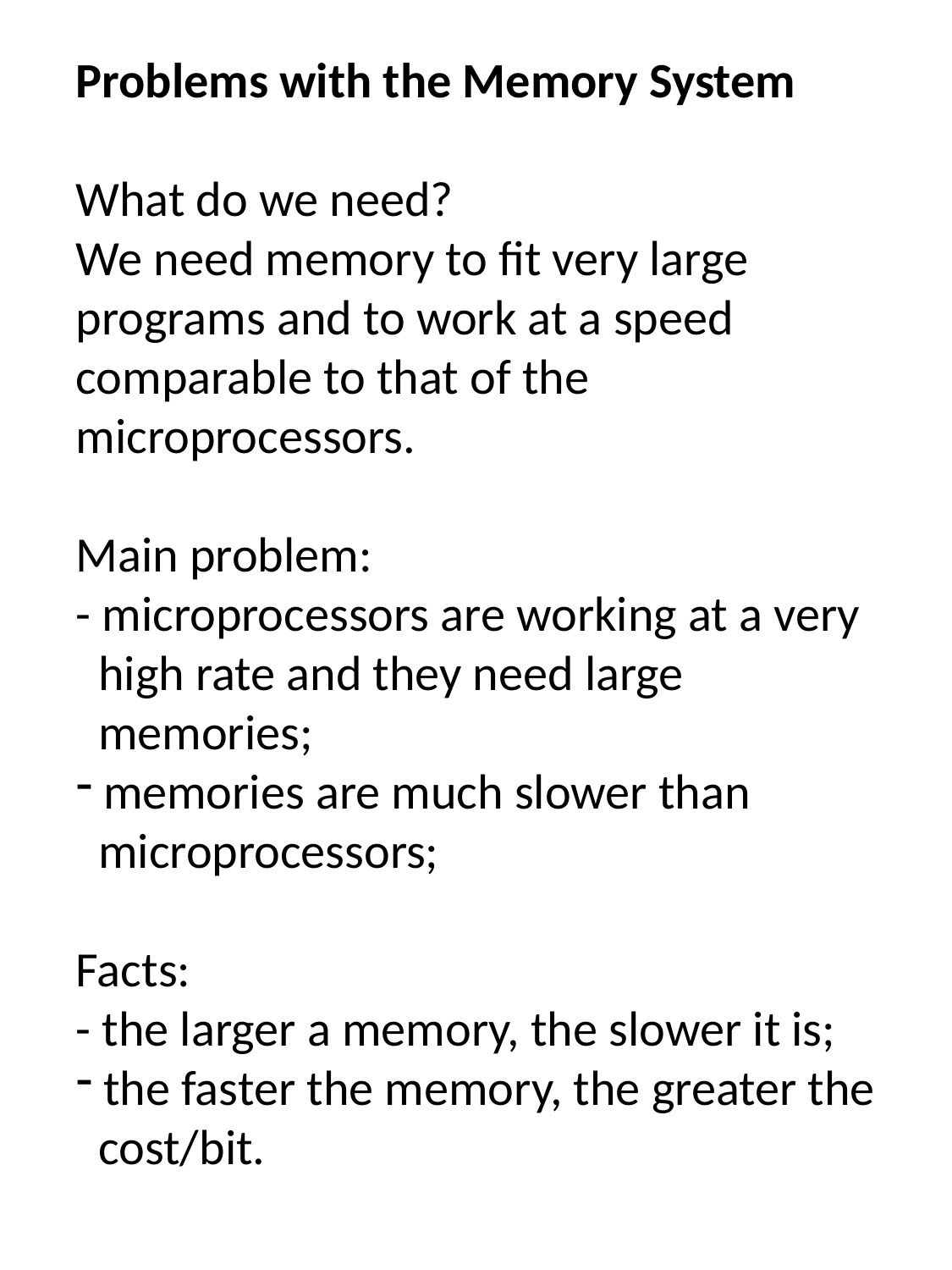

Problems with the Memory System

What do we need?
We need memory to fit very large programs and to work at a speed comparable to that of the microprocessors.

Main problem:
- microprocessors are working at a very
  high rate and they need large
  memories;
 memories are much slower than
  microprocessors;

Facts:
- the larger a memory, the slower it is;
 the faster the memory, the greater the
  cost/bit.